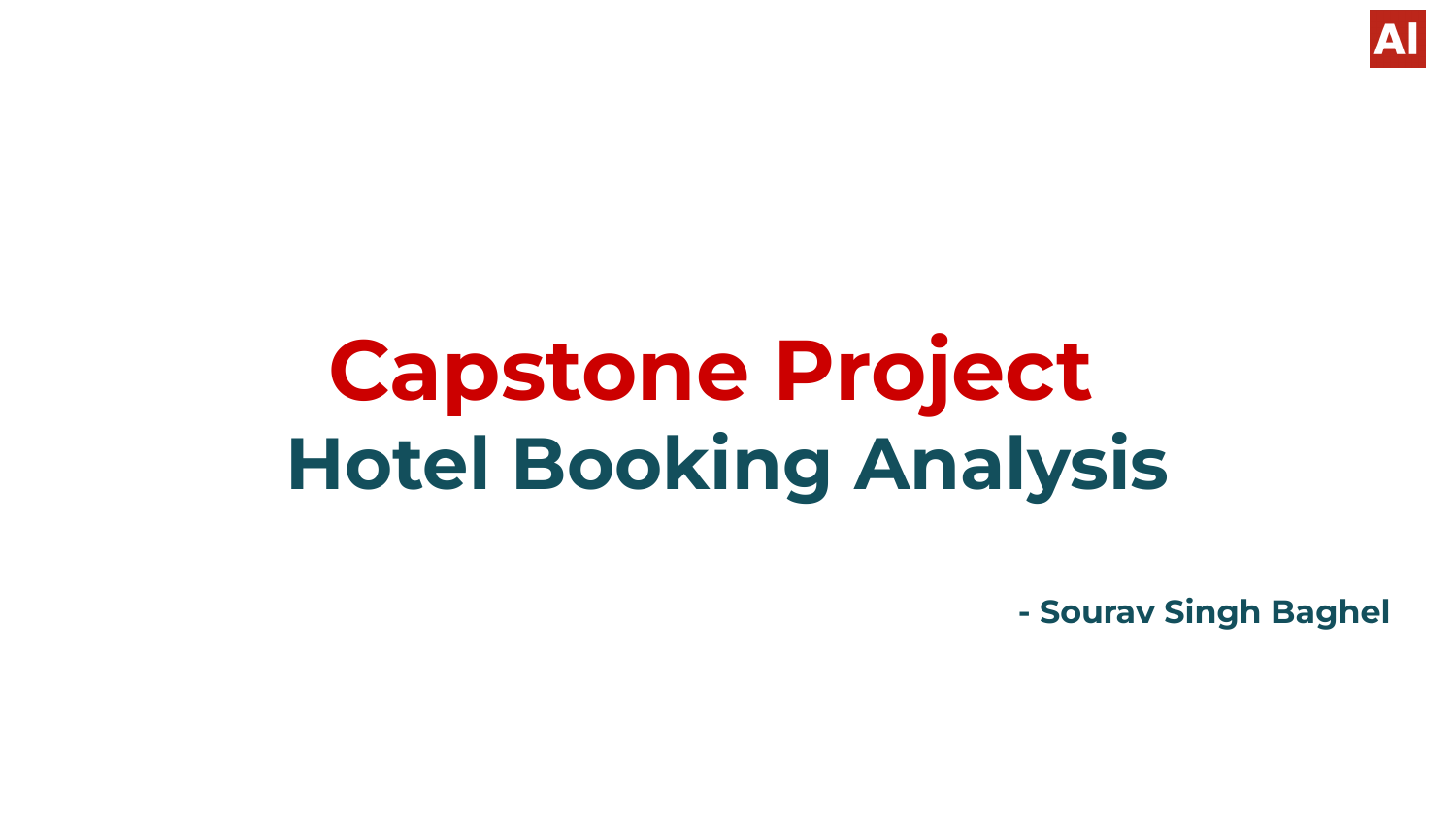

# Capstone Project
Hotel Booking Analysis

- Sourav Singh Baghel